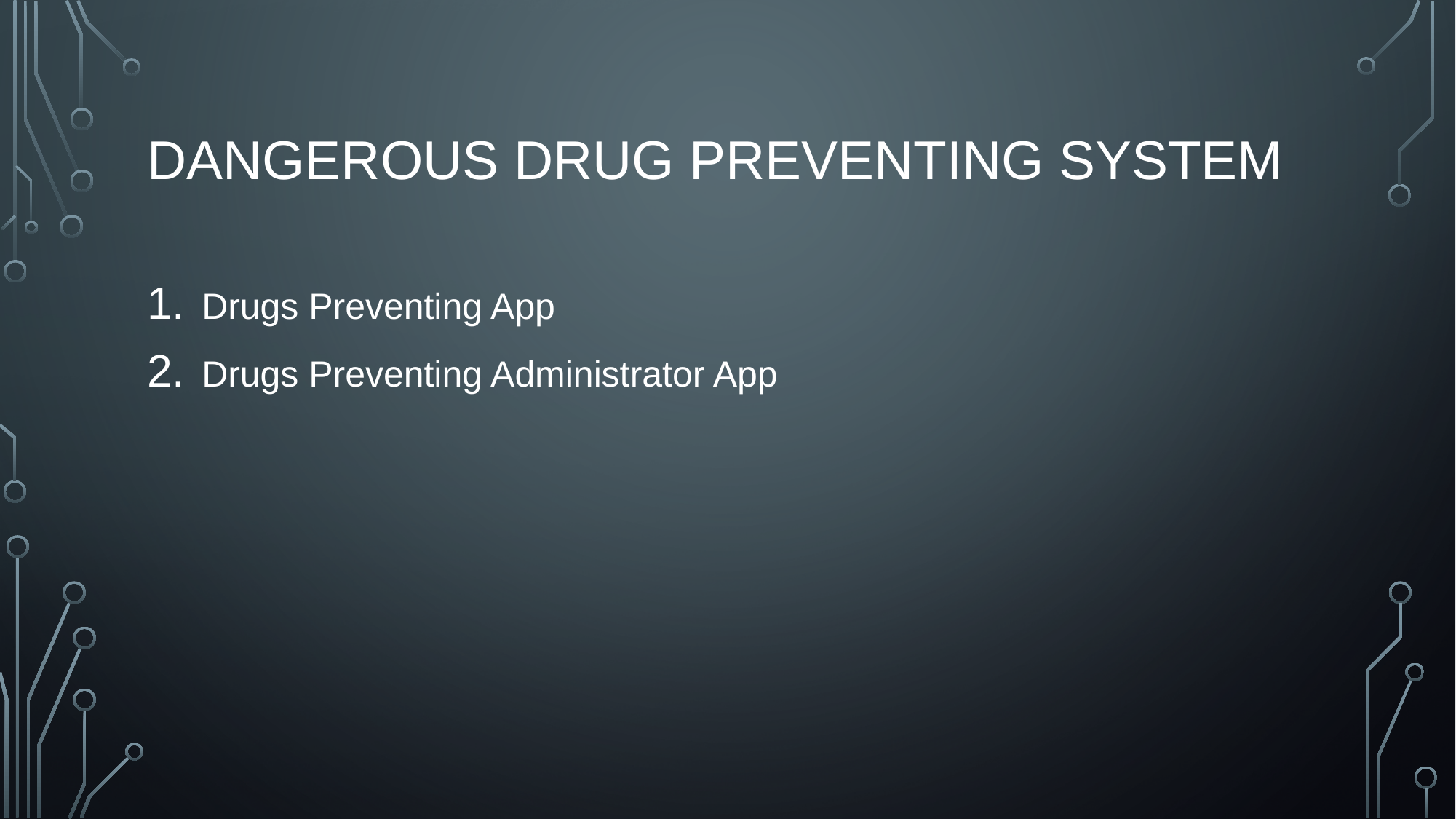

# Dangerous drug preventing system
Drugs Preventing App
Drugs Preventing Administrator App